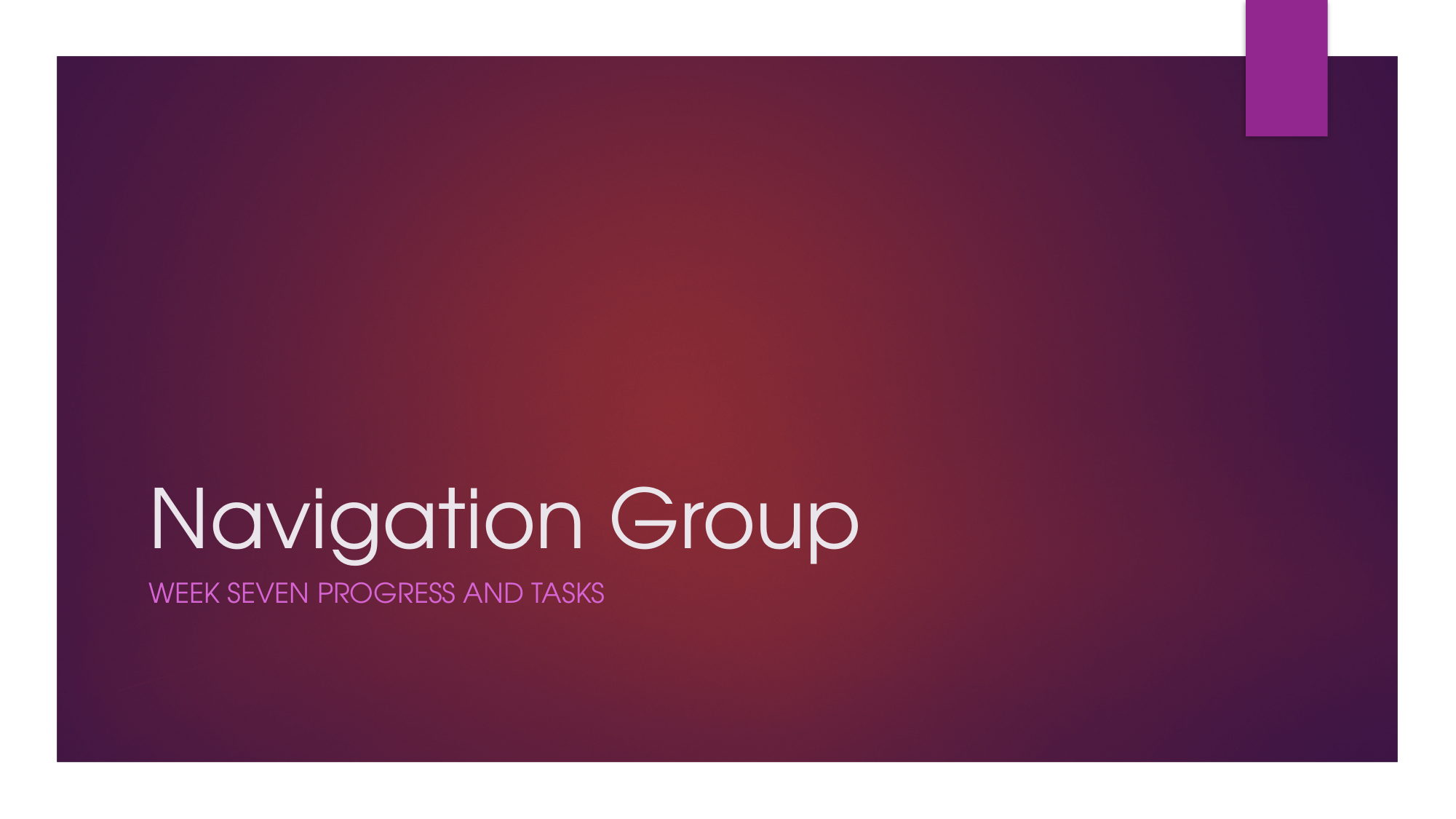

# Navigation Group
Week SEVEN progress and tasks